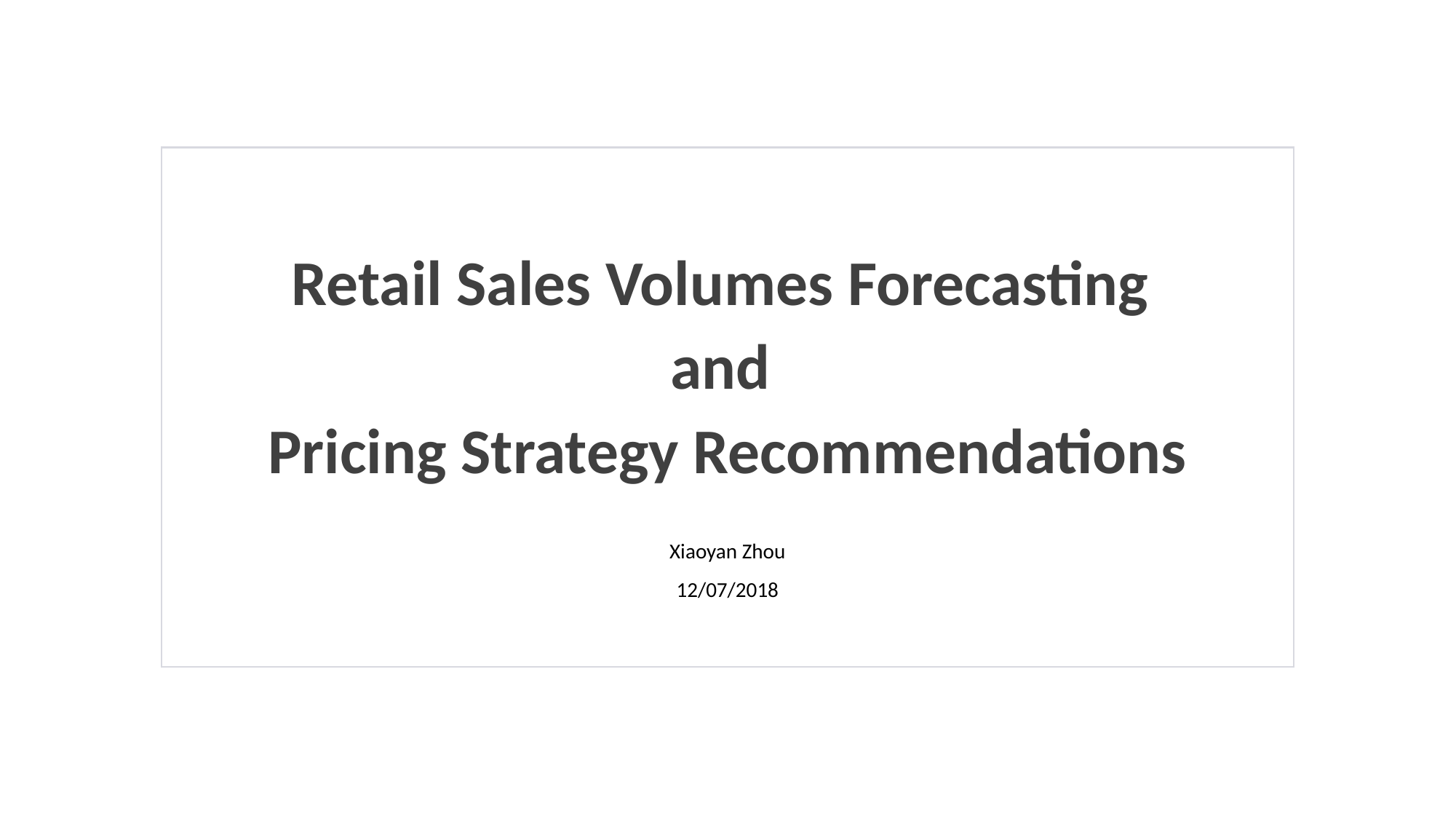

Retail Sales Volumes Forecasting
and
Pricing Strategy Recommendations

Xiaoyan Zhou
12/07/2018